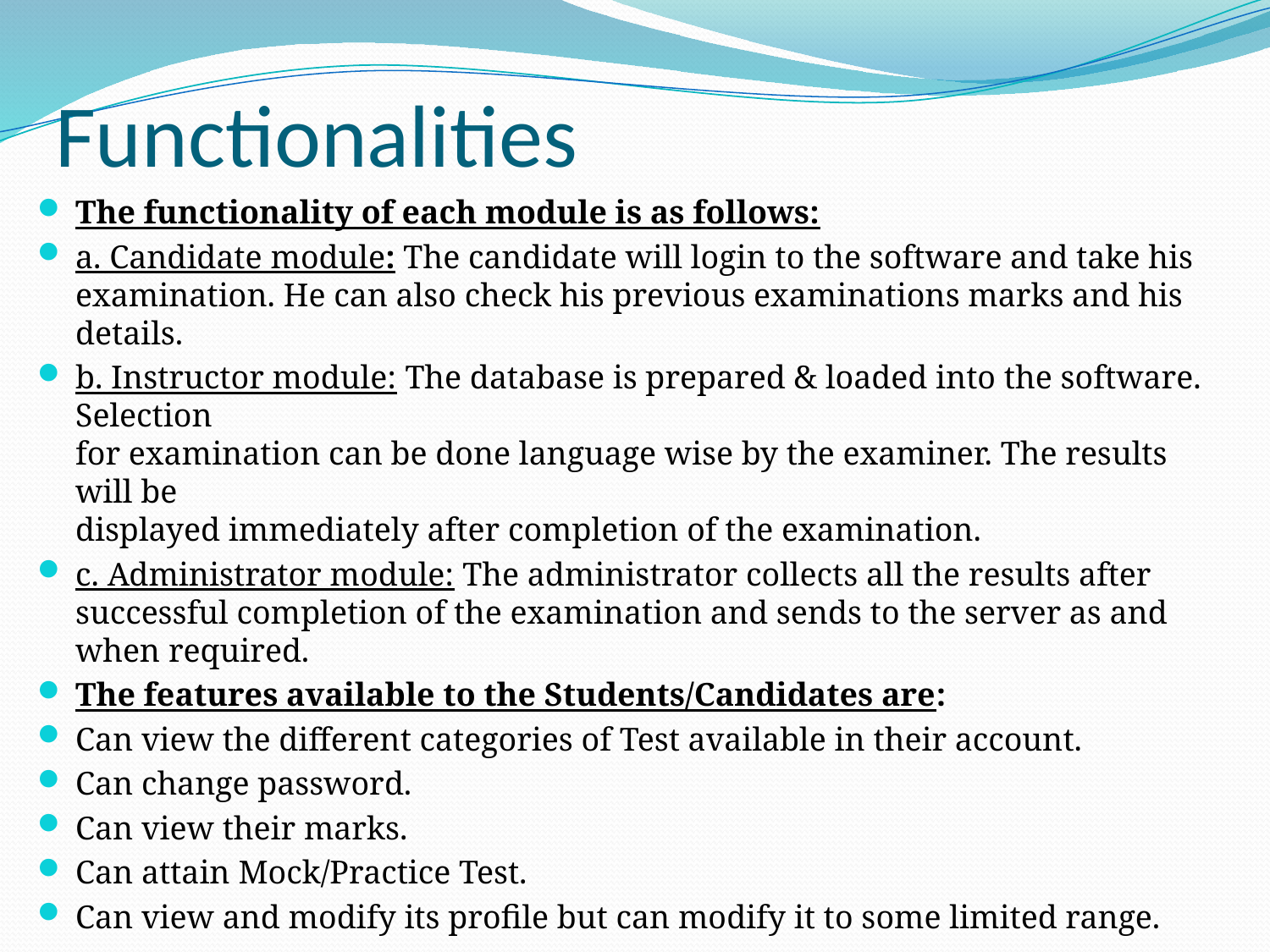

# Functionalities
The functionality of each module is as follows:
a. Candidate module: The candidate will login to the software and take his examination. He can also check his previous examinations marks and his details.
b. Instructor module: The database is prepared & loaded into the software. Selection
for examination can be done language wise by the examiner. The results will be
displayed immediately after completion of the examination.
c. Administrator module: The administrator collects all the results after successful completion of the examination and sends to the server as and when required.
The features available to the Students/Candidates are:
Can view the different categories of Test available in their account.
Can change password.
Can view their marks.
Can attain Mock/Practice Test.
Can view and modify its profile but can modify it to some limited range.